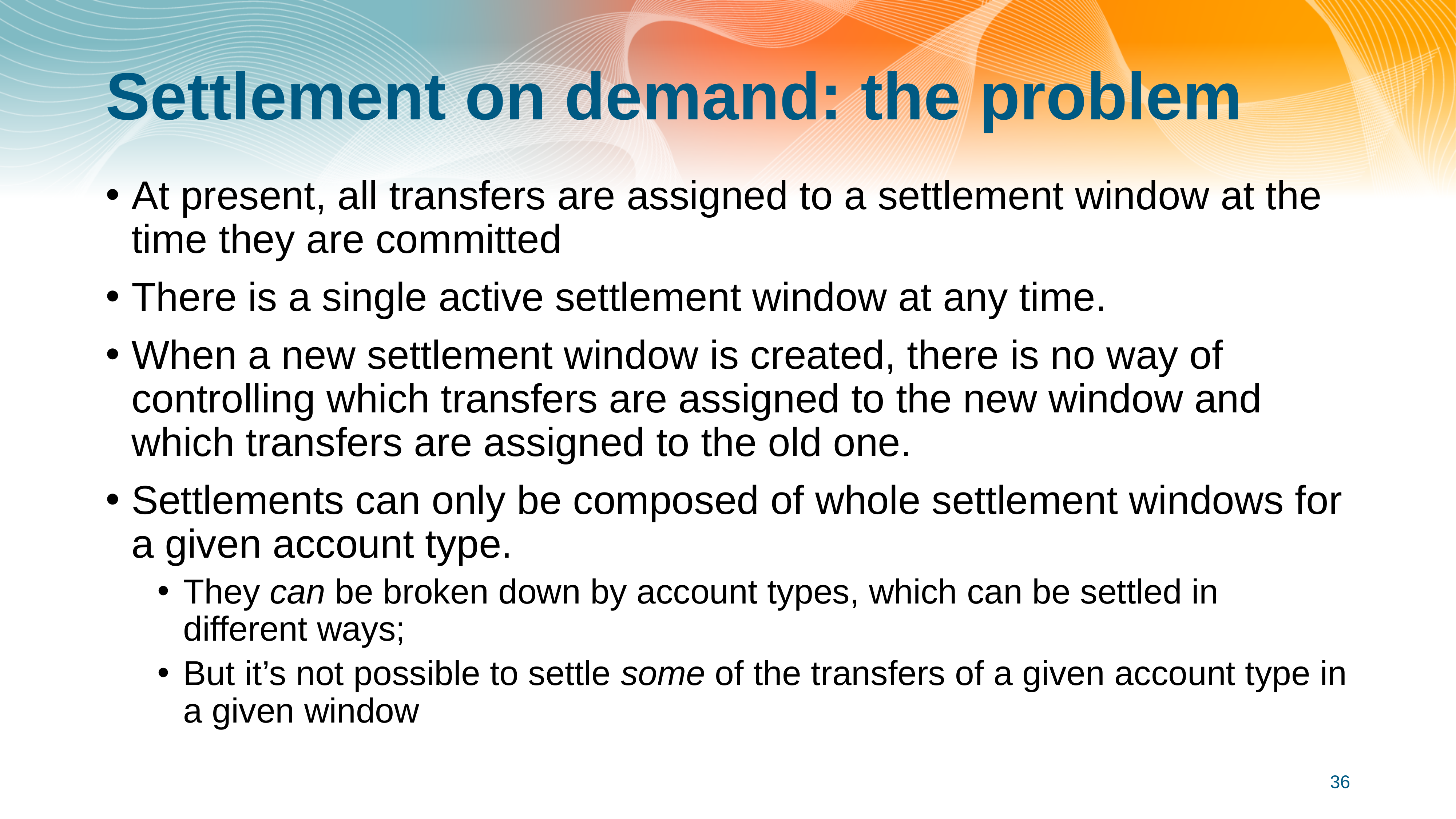

# Settlement on demand: the problem
At present, all transfers are assigned to a settlement window at the time they are committed
There is a single active settlement window at any time.
When a new settlement window is created, there is no way of controlling which transfers are assigned to the new window and which transfers are assigned to the old one.
Settlements can only be composed of whole settlement windows for a given account type.
They can be broken down by account types, which can be settled in different ways;
But it’s not possible to settle some of the transfers of a given account type in a given window
36